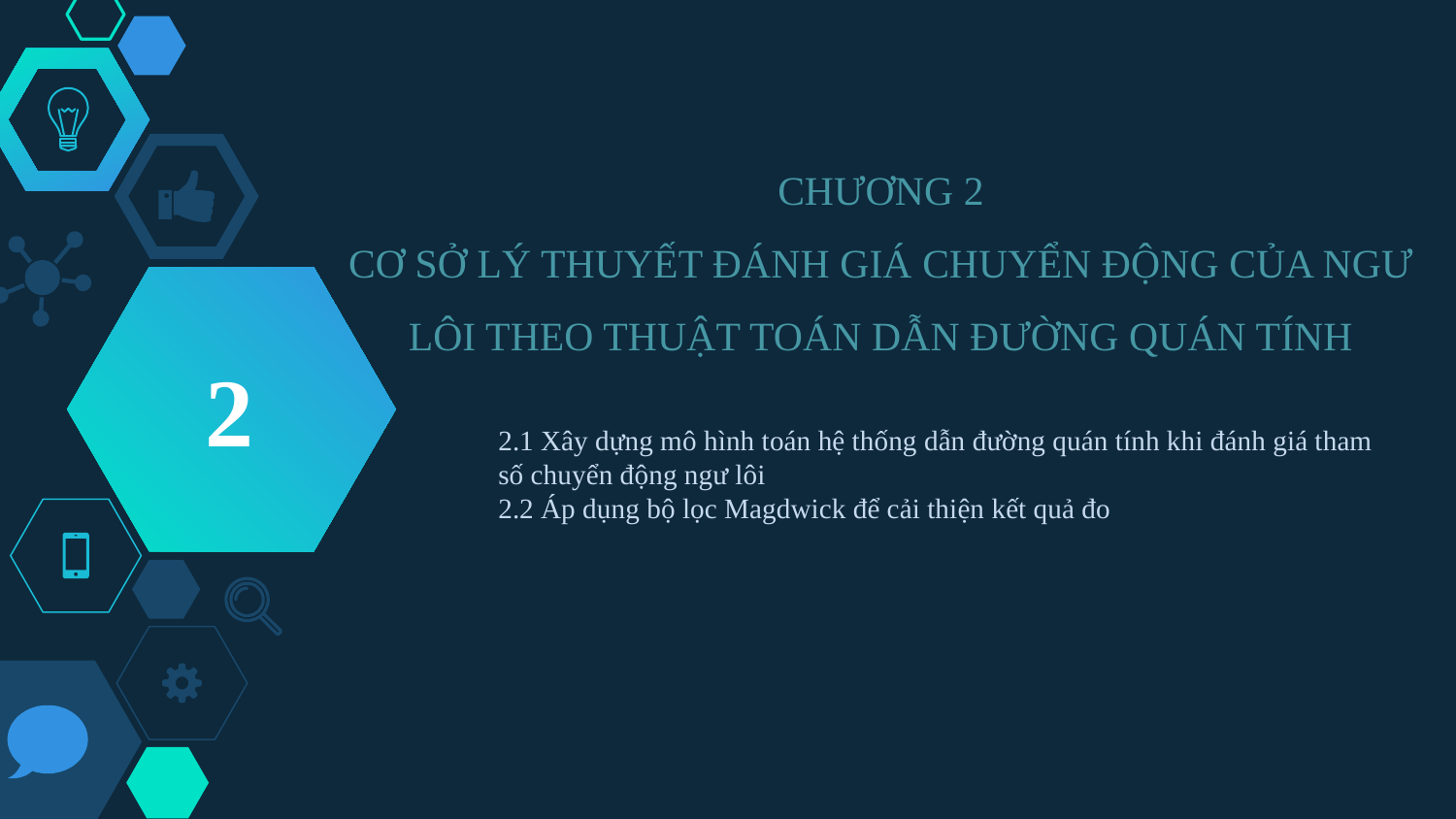

# CHƯƠNG 2 CƠ SỞ LÝ THUYẾT ĐÁNH GIÁ CHUYỂN ĐỘNG CỦA NGƯ LÔI THEO THUẬT TOÁN DẪN ĐƯỜNG QUÁN TÍNH
2
2.1 Xây dựng mô hình toán hệ thống dẫn đường quán tính khi đánh giá tham số chuyển động ngư lôi
2.2 Áp dụng bộ lọc Magdwick để cải thiện kết quả đo